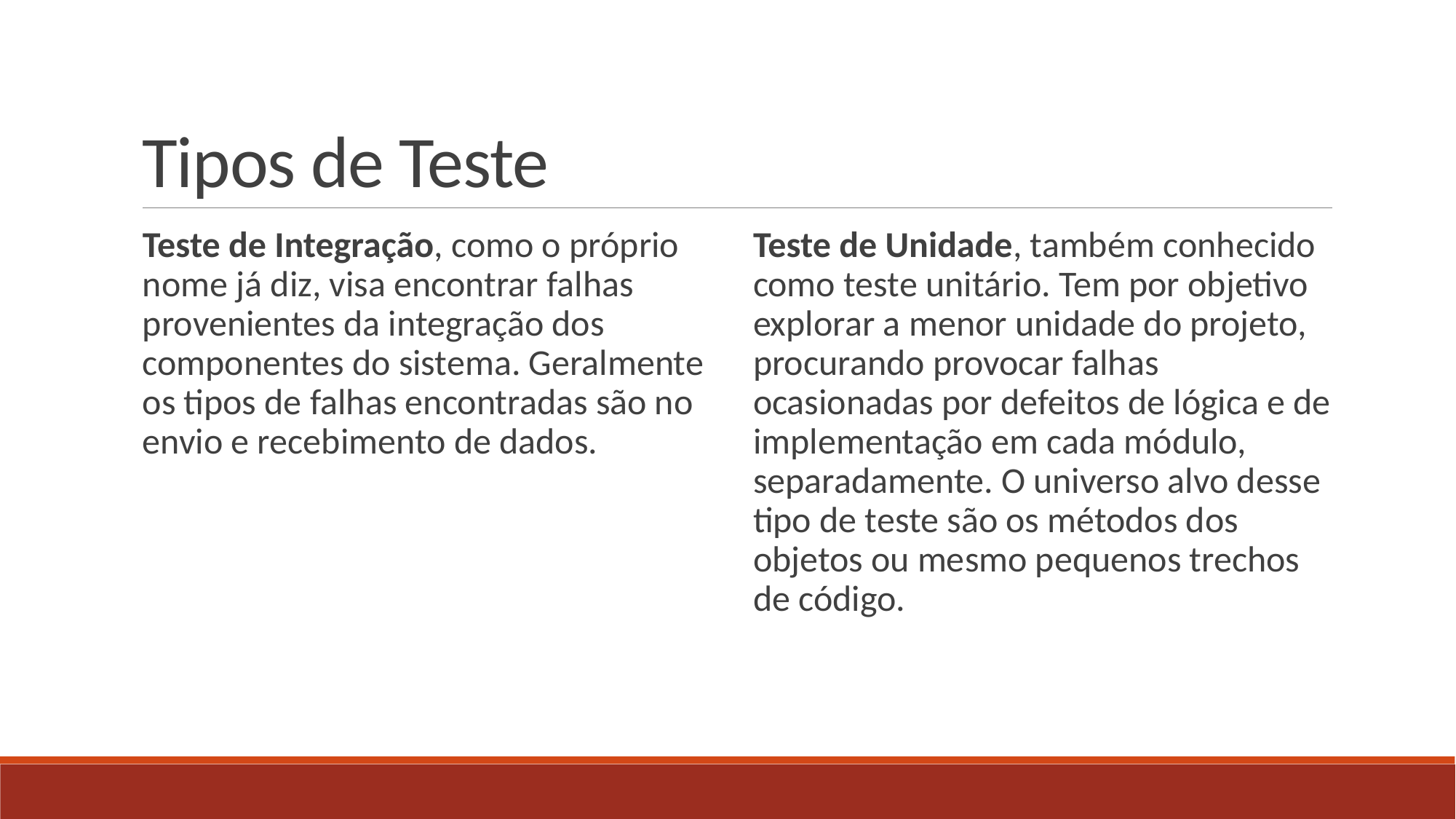

# Tipos de Teste
Teste de Integração, como o próprio nome já diz, visa encontrar falhas provenientes da integração dos componentes do sistema. Geralmente os tipos de falhas encontradas são no envio e recebimento de dados.
Teste de Unidade, também conhecido como teste unitário. Tem por objetivo explorar a menor unidade do projeto, procurando provocar falhas ocasionadas por defeitos de lógica e de implementação em cada módulo, separadamente. O universo alvo desse tipo de teste são os métodos dos objetos ou mesmo pequenos trechos de código.